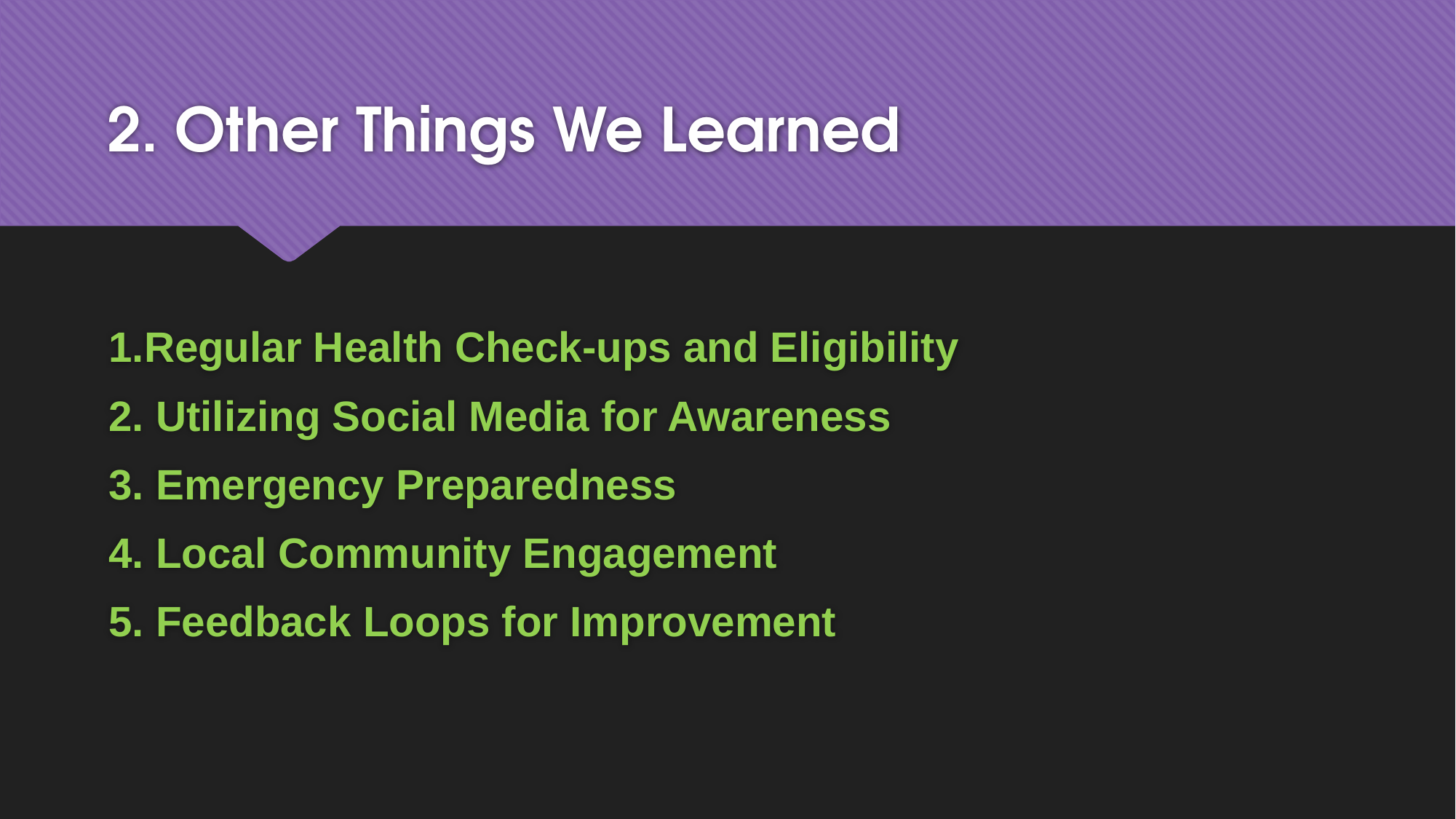

# 2. Other Things We Learned
1.Regular Health Check-ups and Eligibility
2. Utilizing Social Media for Awareness
3. Emergency Preparedness
4. Local Community Engagement
5. Feedback Loops for Improvement